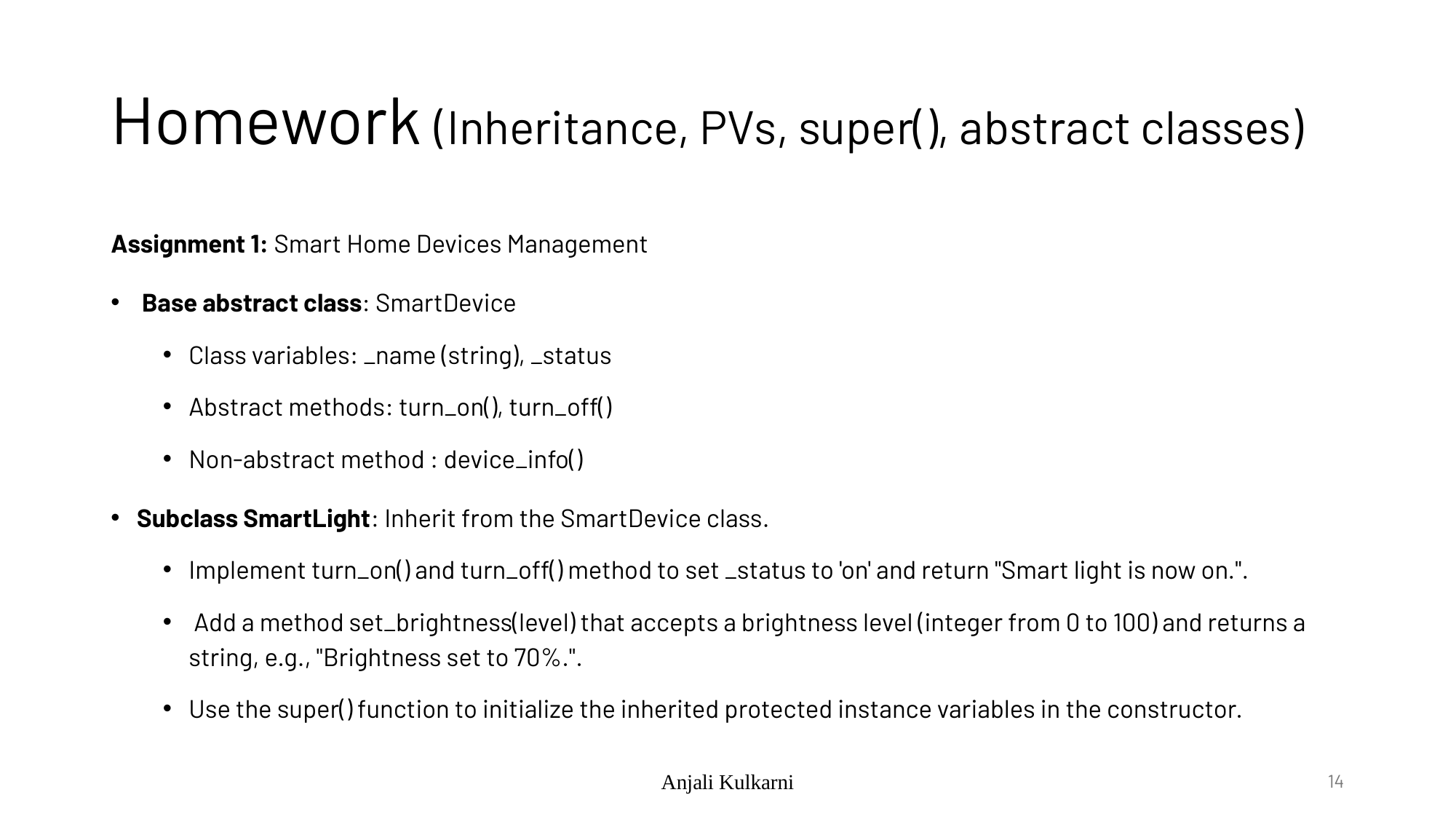

# Homework (Inheritance, PVs, super(), abstract classes)
Assignment 1: Smart Home Devices Management
 Base abstract class: SmartDevice
Class variables: _name (string), _status
Abstract methods: turn_on(), turn_off()
Non-abstract method : device_info()
Subclass SmartLight: Inherit from the SmartDevice class.
Implement turn_on() and turn_off() method to set _status to 'on' and return "Smart light is now on.".
 Add a method set_brightness(level) that accepts a brightness level (integer from 0 to 100) and returns a string, e.g., "Brightness set to 70%.".
Use the super() function to initialize the inherited protected instance variables in the constructor.

Anjali Kulkarni
14